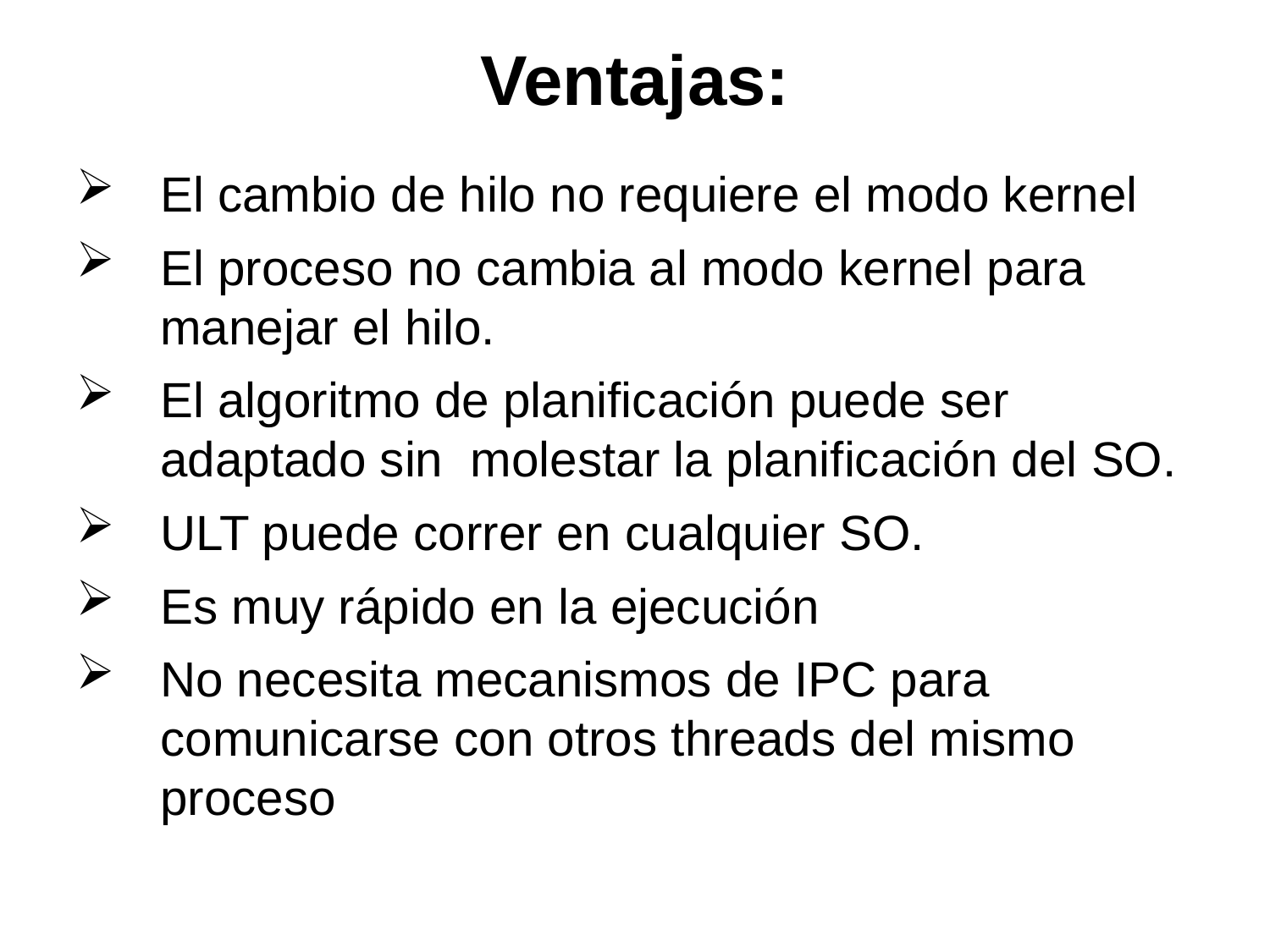

# Ventajas:
El cambio de hilo no requiere el modo kernel
El proceso no cambia al modo kernel para manejar el hilo.
El algoritmo de planificación puede ser adaptado sin  molestar la planificación del SO.
ULT puede correr en cualquier SO.
Es muy rápido en la ejecución
No necesita mecanismos de IPC para comunicarse con otros threads del mismo proceso